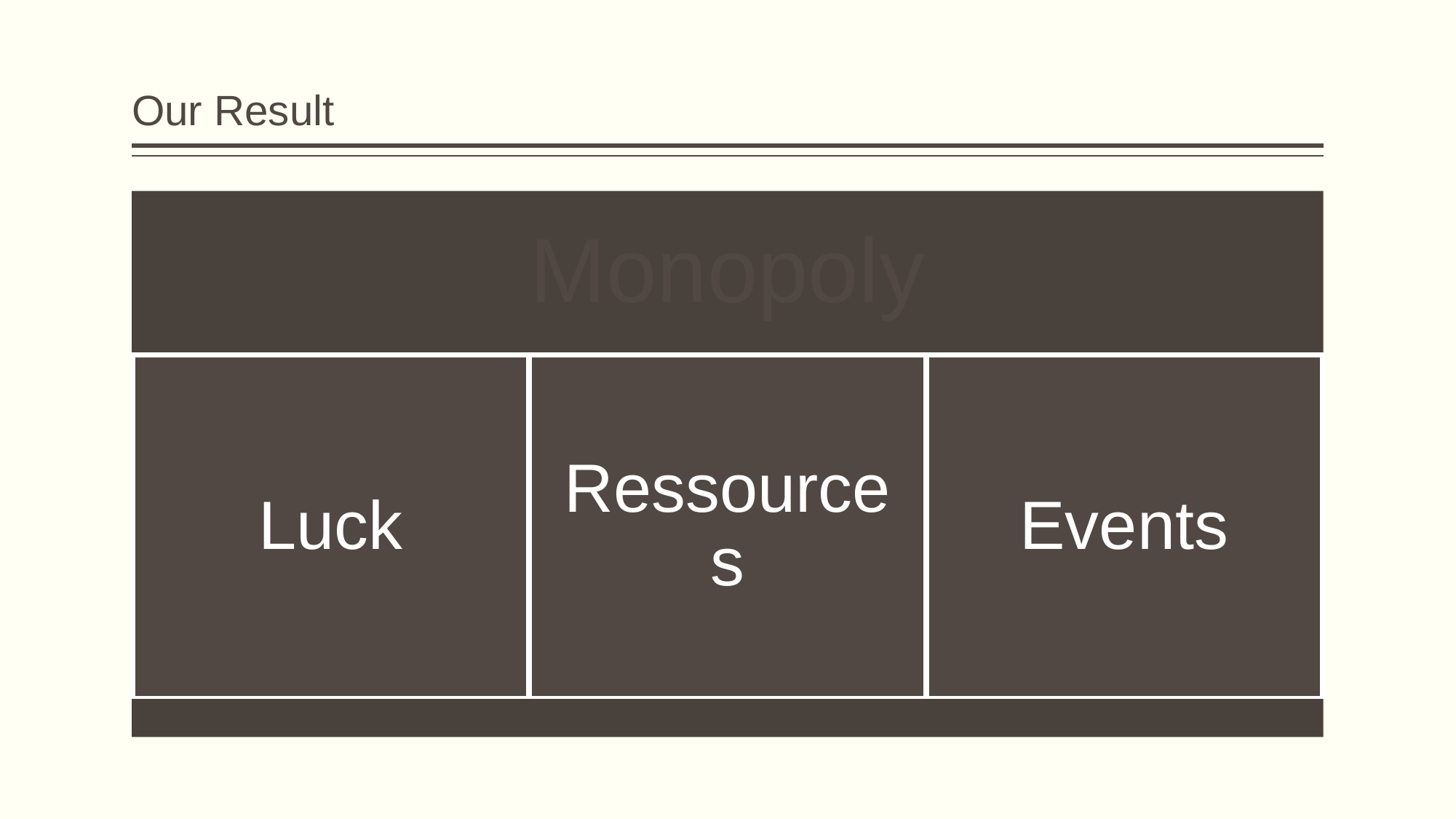

# Our Result
Monopoly
Luck
Ressources
Events